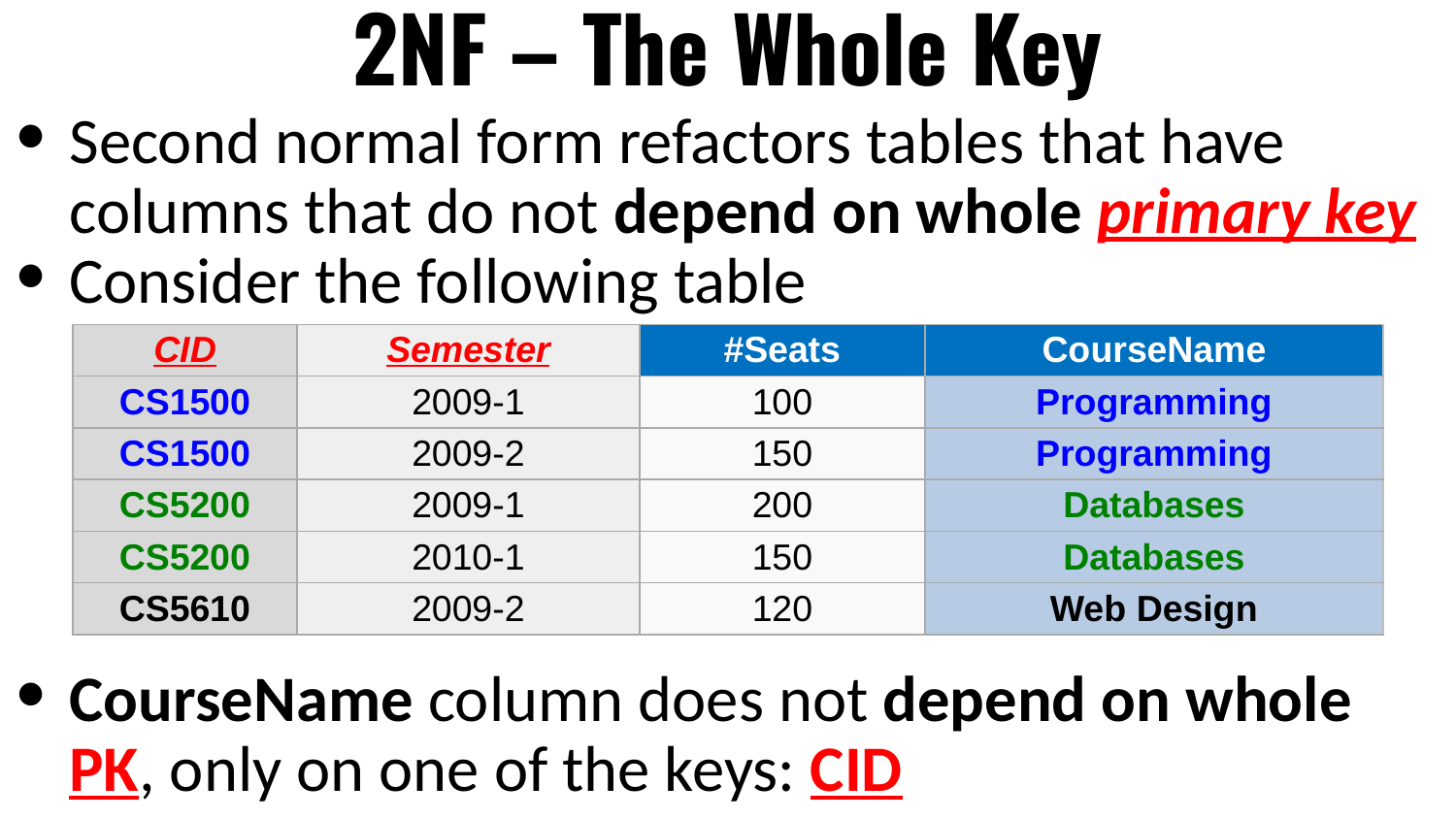

# 2NF – The Whole Key
Second normal form refactors tables that have columns that do not depend on whole primary key
Consider the following table

CourseName column does not depend on whole PK, only on one of the keys: CID
| CID | Semester | #Seats | CourseName |
| --- | --- | --- | --- |
| CS1500 | 2009-1 | 100 | Programming |
| CS1500 | 2009-2 | 150 | Programming |
| CS5200 | 2009-1 | 200 | Databases |
| CS5200 | 2010-1 | 150 | Databases |
| CS5610 | 2009-2 | 120 | Web Design |